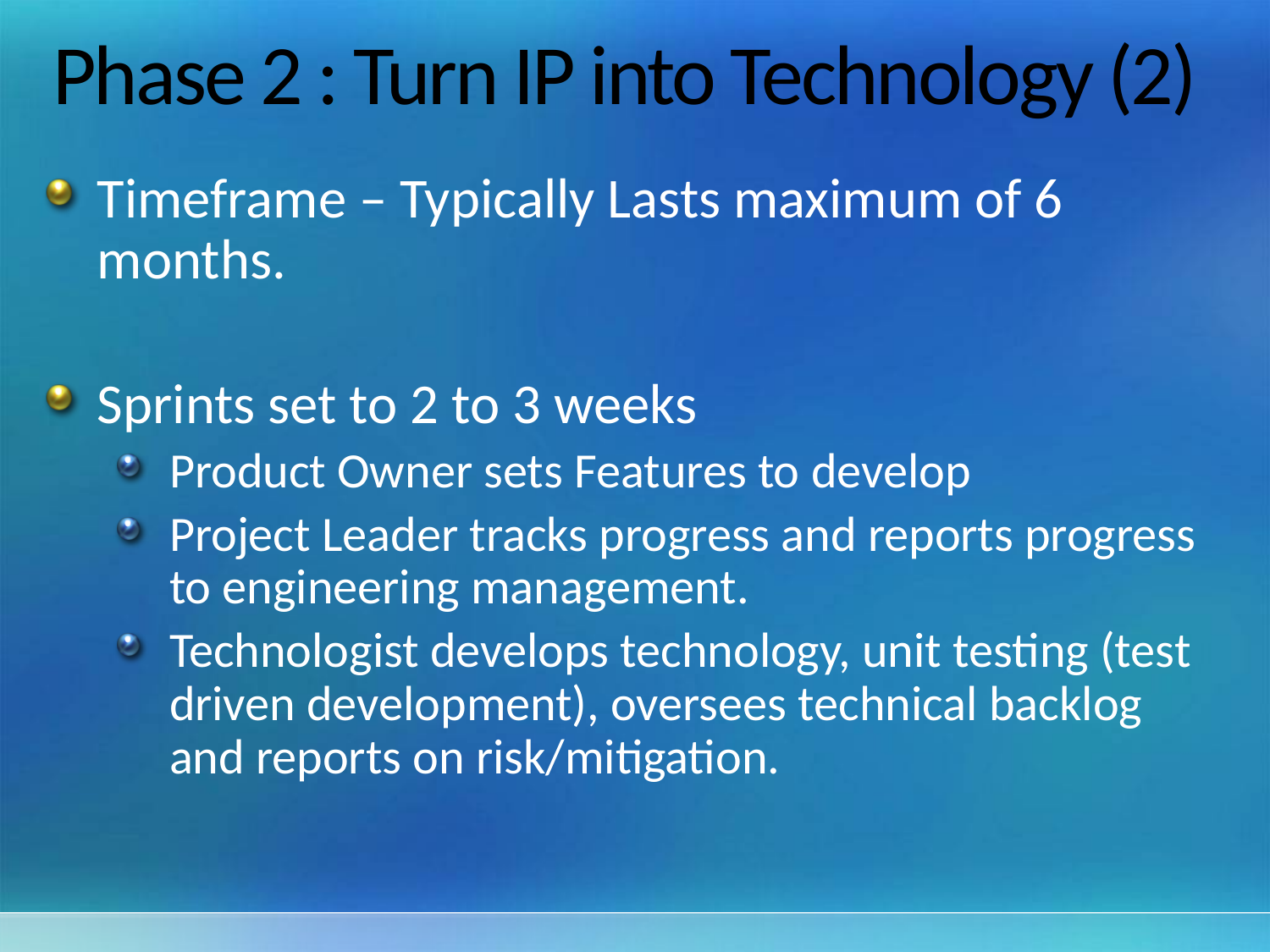

# Phase 2 : Turn IP into Technology (2)
Timeframe – Typically Lasts maximum of 6 months.

Sprints set to 2 to 3 weeks
Product Owner sets Features to develop
Project Leader tracks progress and reports progress to engineering management.
Technologist develops technology, unit testing (test driven development), oversees technical backlog and reports on risk/mitigation.